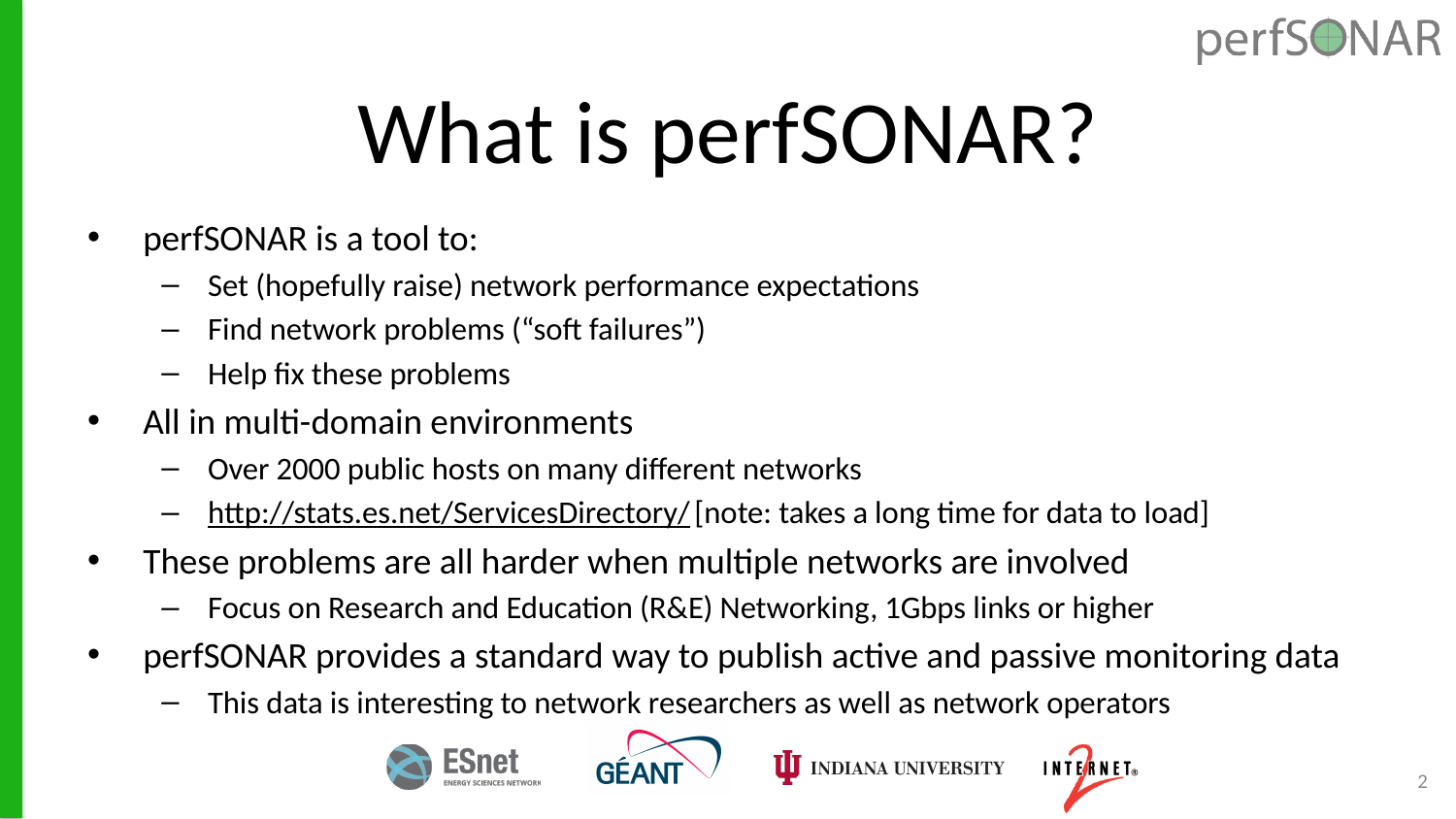

# What is perfSONAR?
perfSONAR is a tool to:
Set (hopefully raise) network performance expectations
Find network problems (“soft failures”)
Help fix these problems
All in multi-domain environments
Over 2000 public hosts on many different networks
http://stats.es.net/ServicesDirectory/ [note: takes a long time for data to load]
These problems are all harder when multiple networks are involved
Focus on Research and Education (R&E) Networking, 1Gbps links or higher
perfSONAR provides a standard way to publish active and passive monitoring data
This data is interesting to network researchers as well as network operators
2